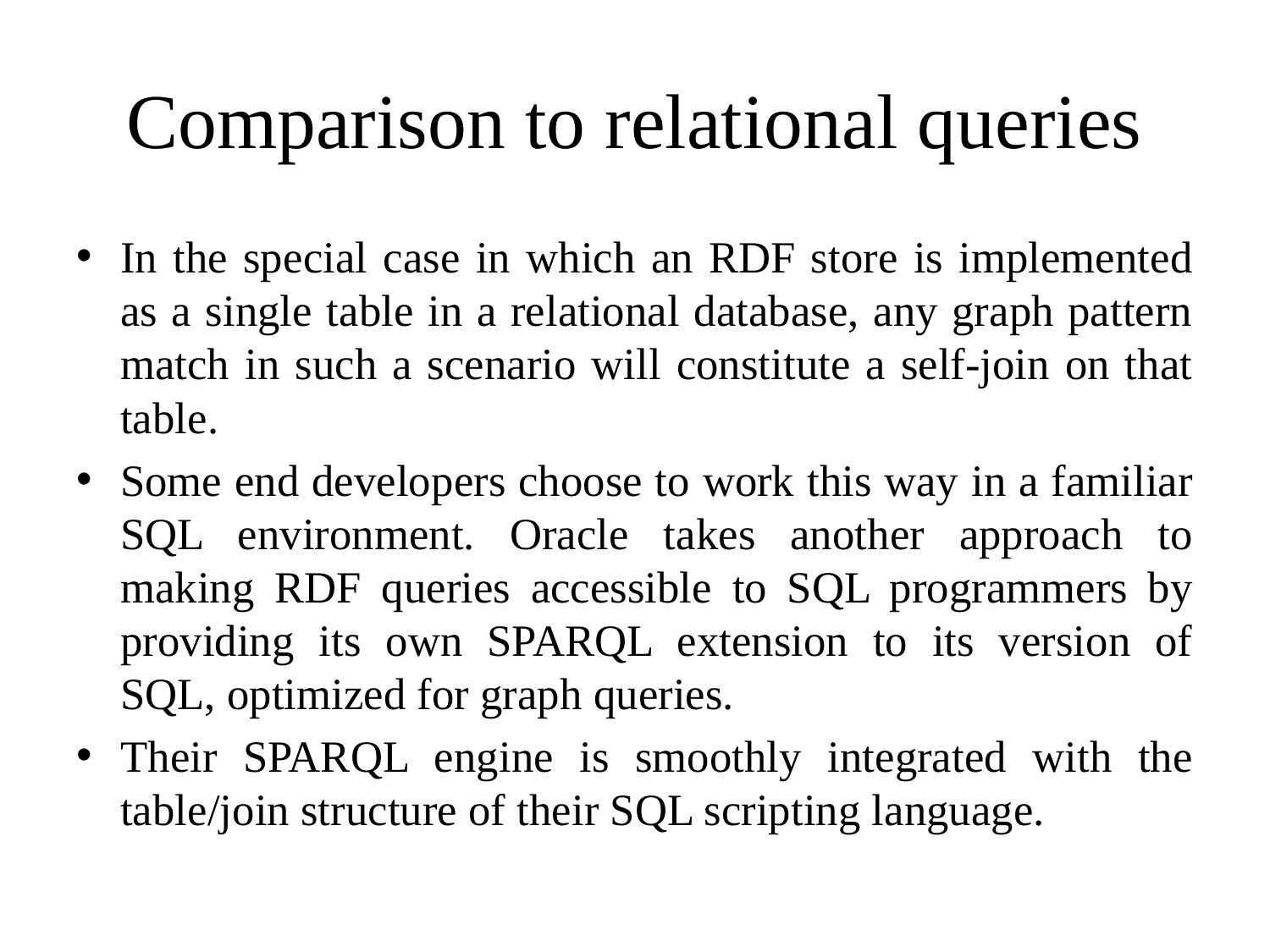

# Comparison to relational queries
In the special case in which an RDF store is implemented as a single table in a relational database, any graph pattern match in such a scenario will constitute a self-join on that table.
Some end developers choose to work this way in a familiar SQL environment. Oracle takes another approach to making RDF queries accessible to SQL programmers by providing its own SPARQL extension to its version of SQL, optimized for graph queries.
Their SPARQL engine is smoothly integrated with the table/join structure of their SQL scripting language.